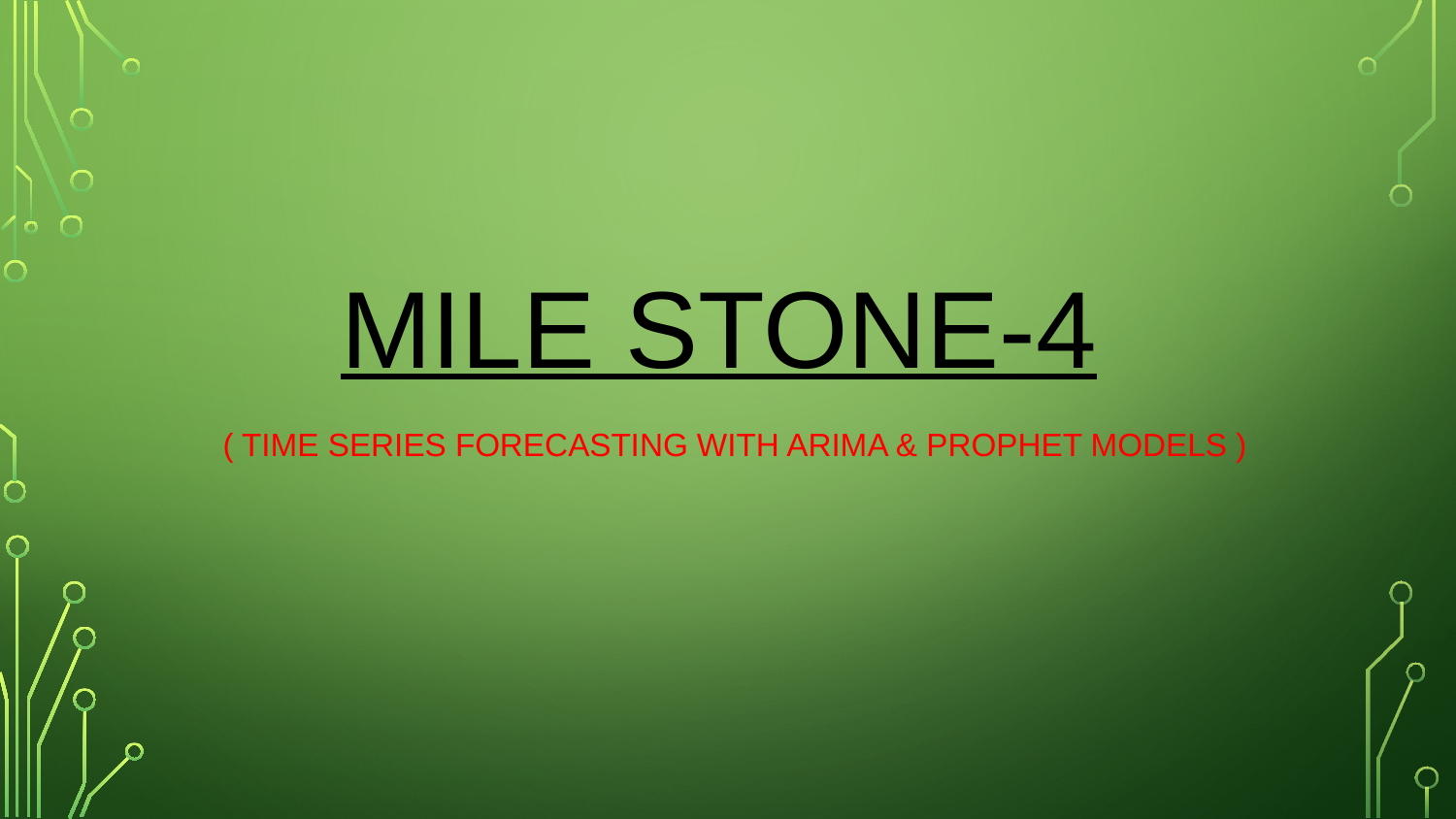

05
# Mile stone-4
( TIME SERIES FORECASTING WITH ARIMA & PROPHET MODELS )